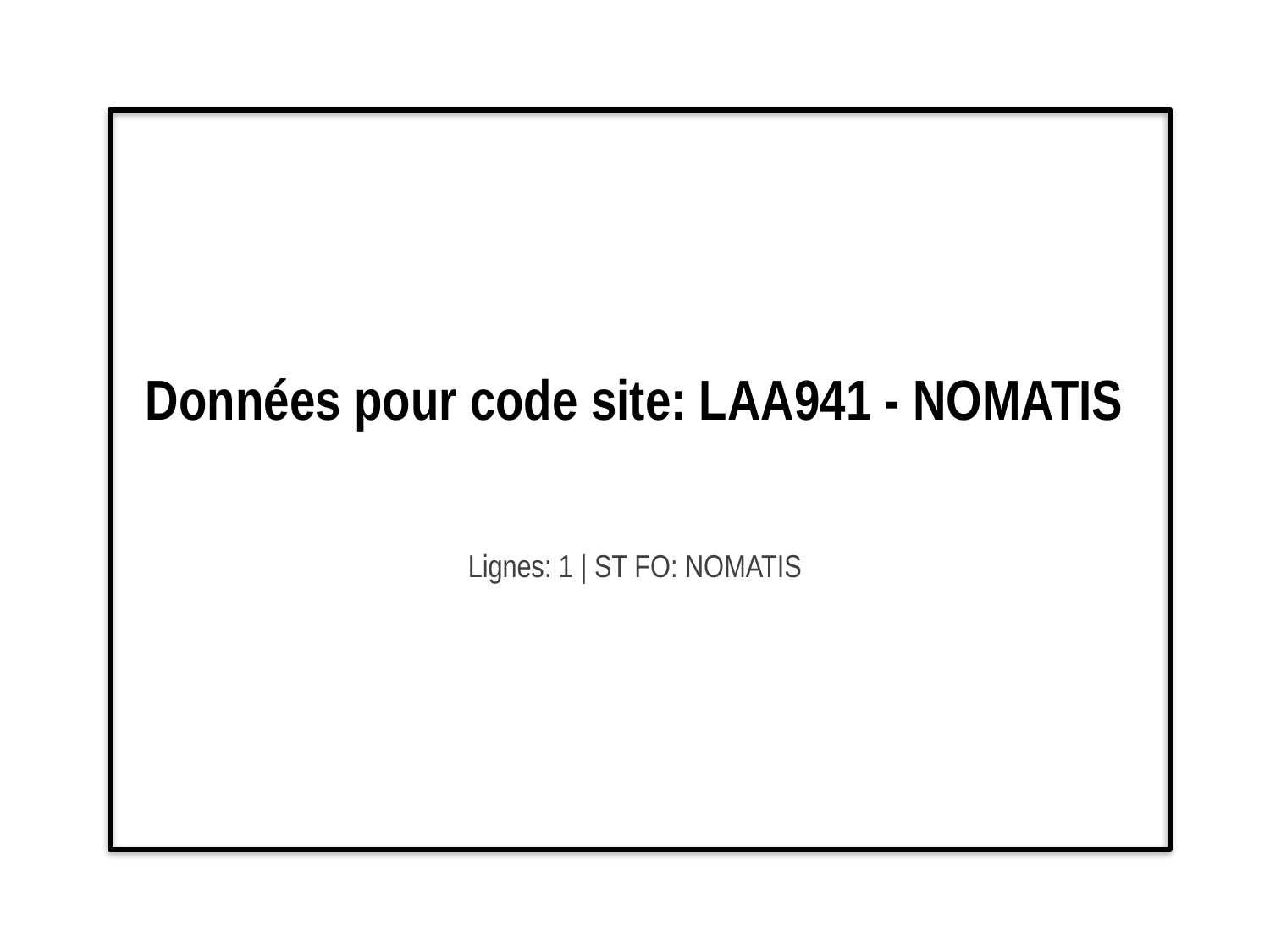

# Données pour code site: LAA941 - NOMATIS
Lignes: 1 | ST FO: NOMATIS